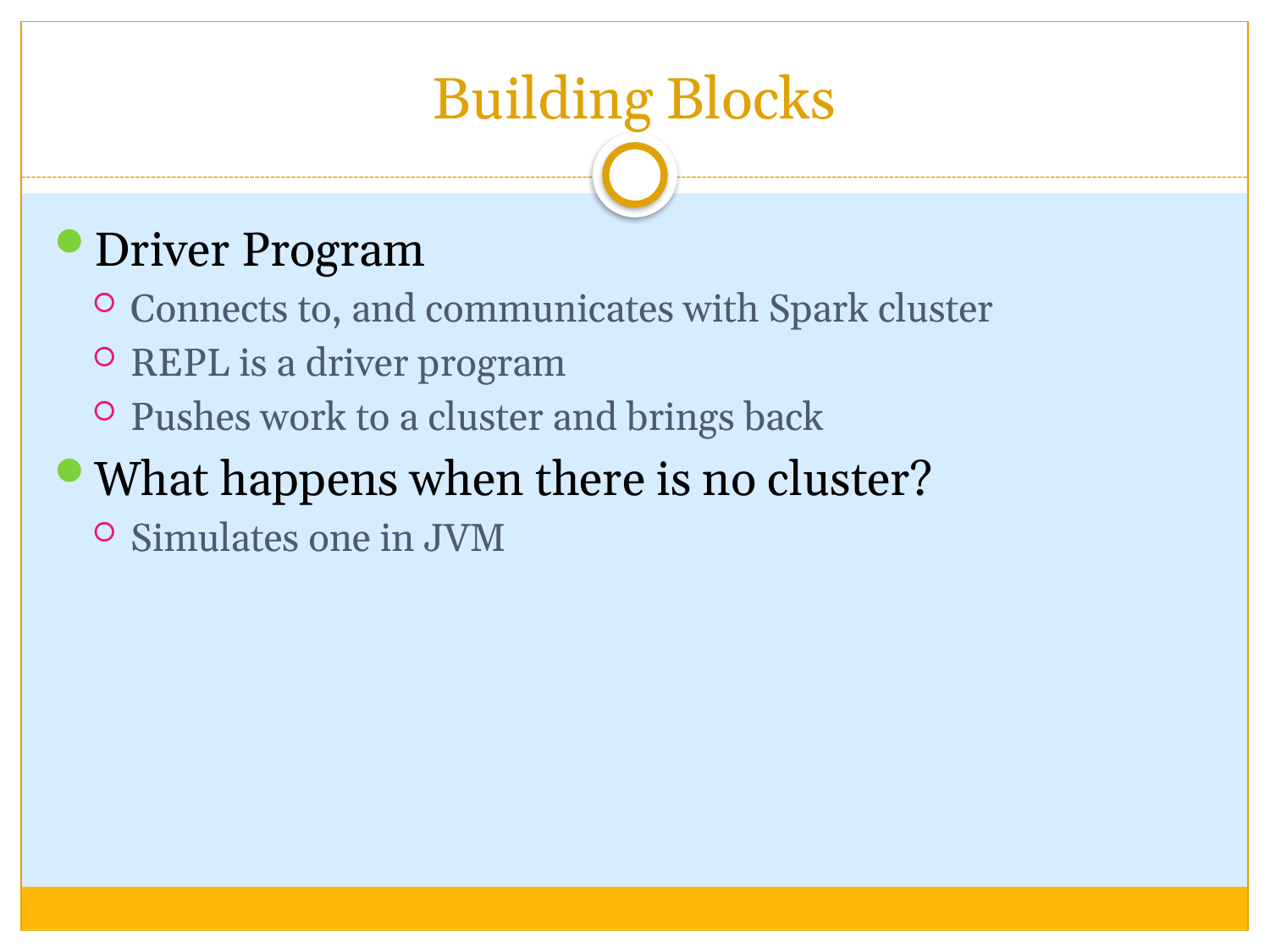

# Building Blocks
Driver Program
Connects to, and communicates with Spark cluster
REPL is a driver program
Pushes work to a cluster and brings back
What happens when there is no cluster?
Simulates one in JVM